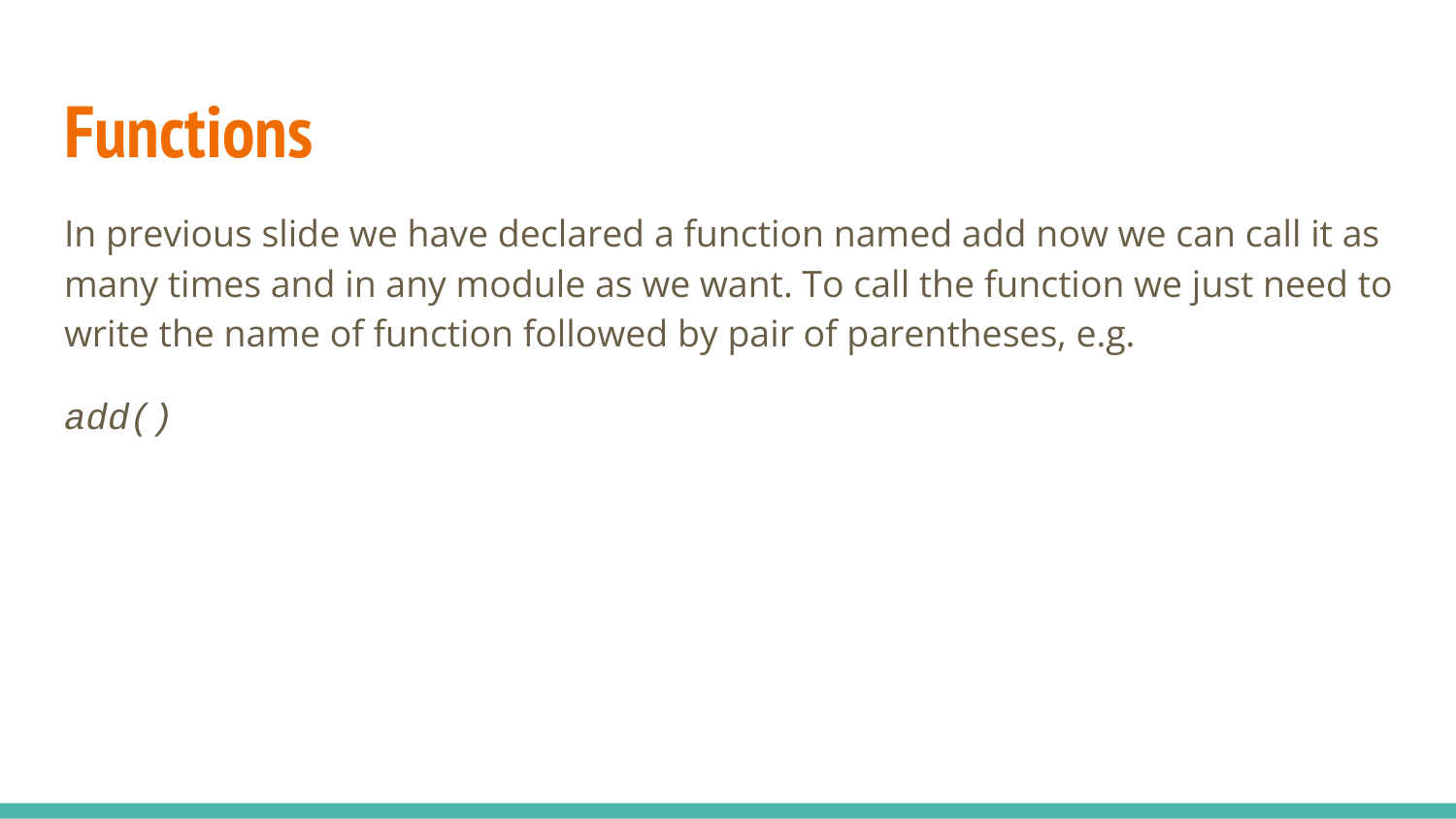

# Functions
In previous slide we have declared a function named add now we can call it as many times and in any module as we want. To call the function we just need to write the name of function followed by pair of parentheses, e.g.
add()